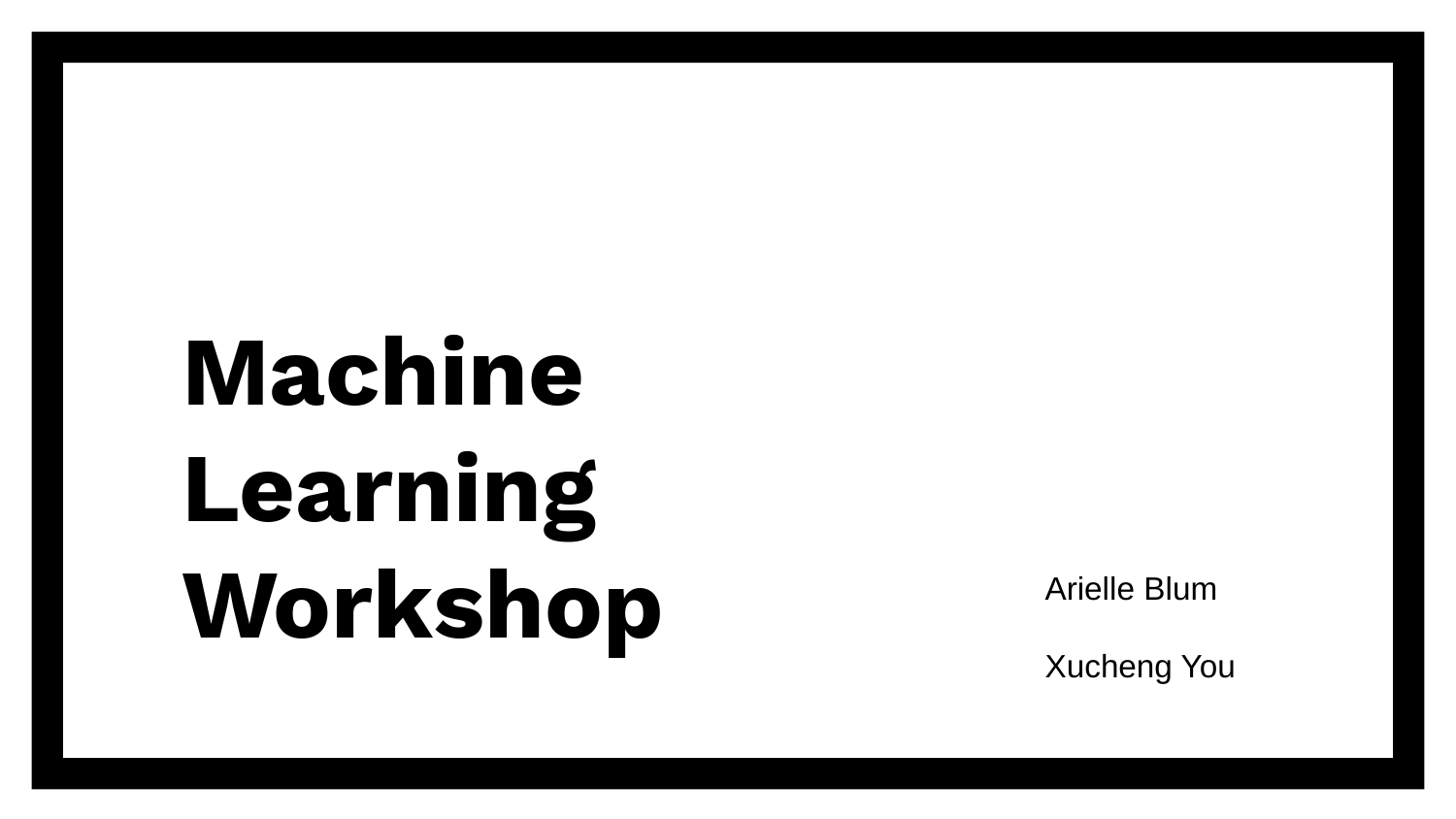

# Machine Learning
Workshop
Arielle Blum

Xucheng You